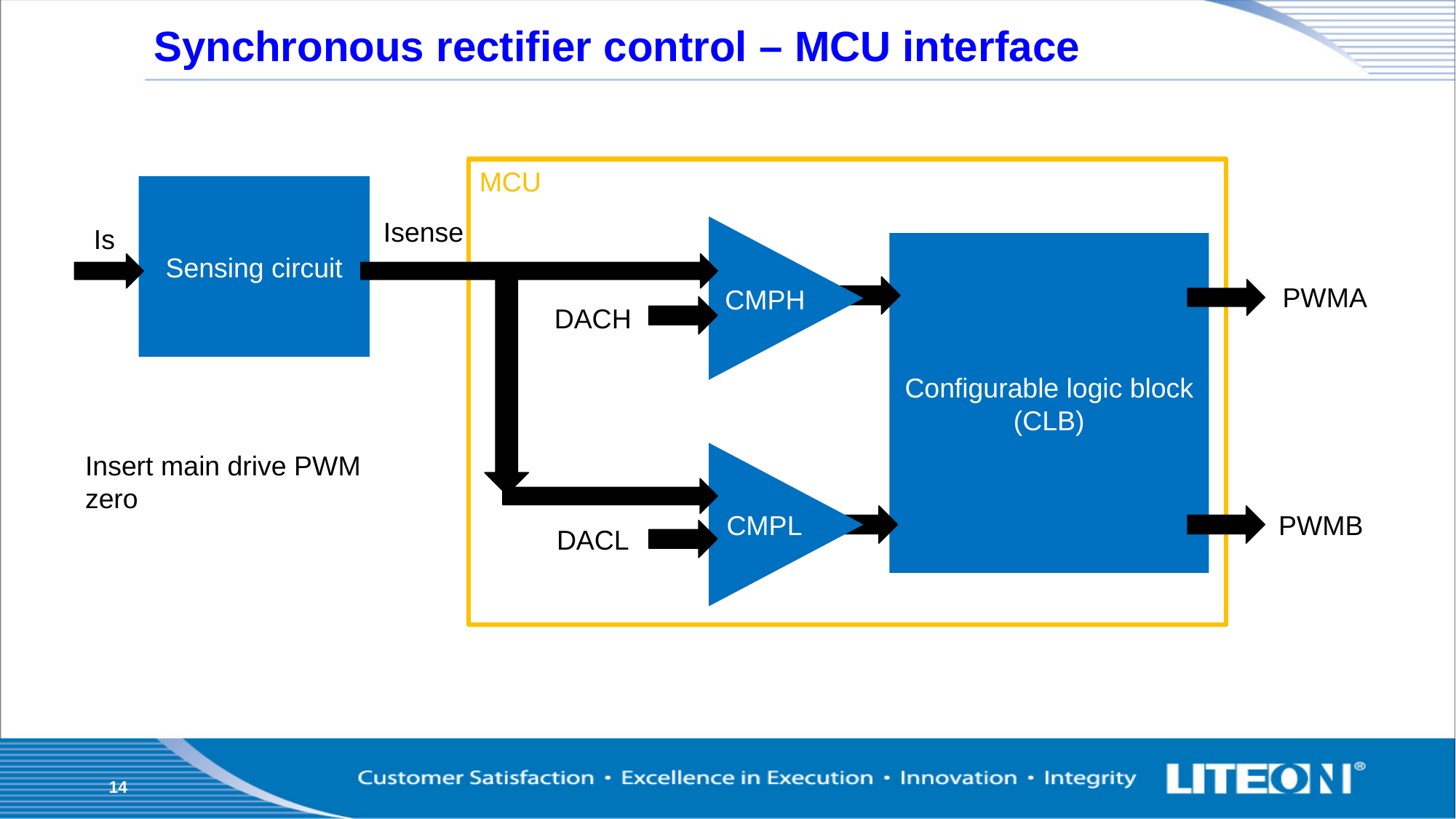

# Synchronous rectifier control – MCU interface
MCU
Sensing circuit
Isense
Is

Configurable logic block (CLB)

PWMA
CMPH

DACH

Insert main drive PWM zero

CMPL
PWMB

DACL

14